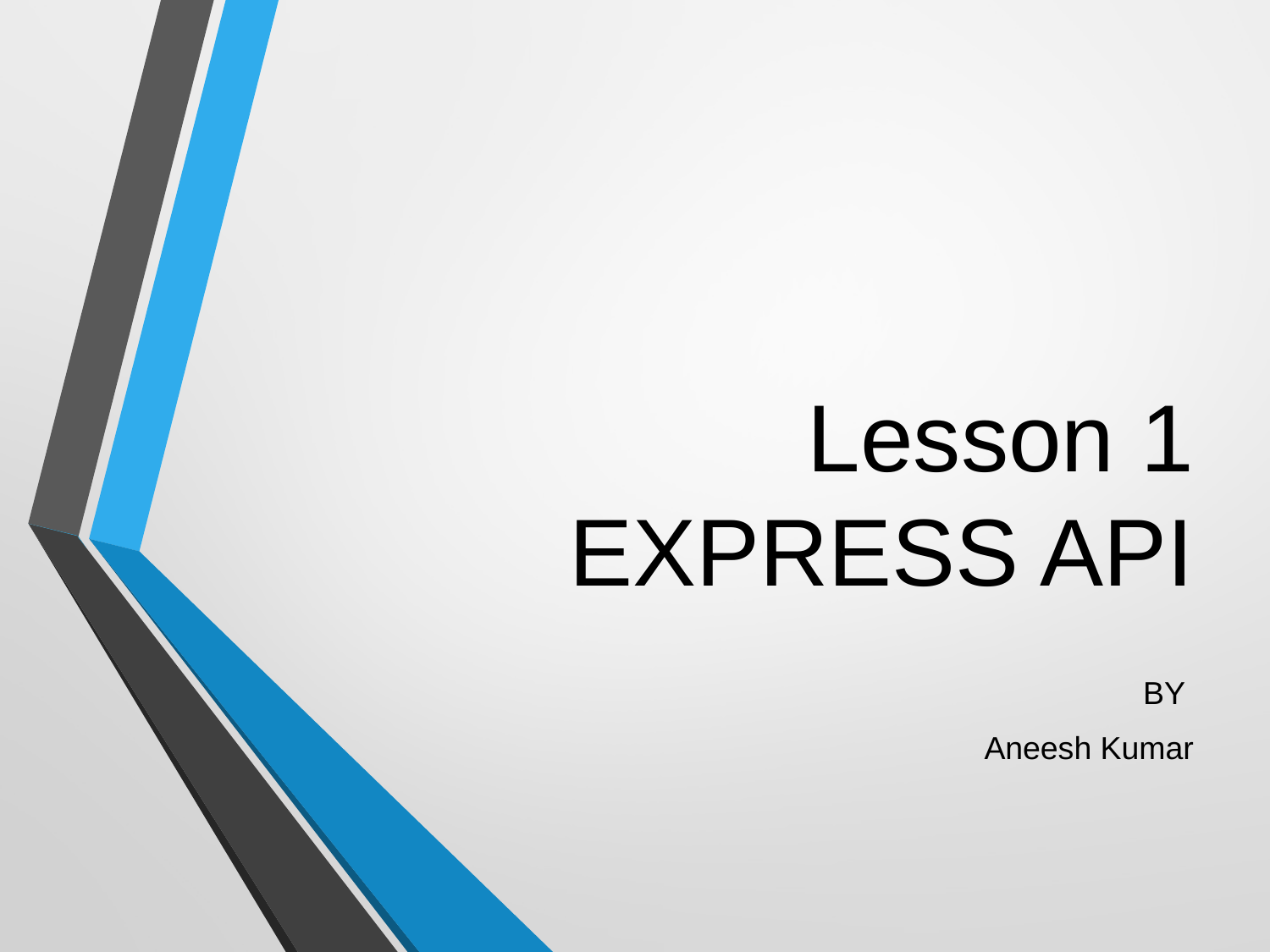

# Lesson 1 EXPRESS API

BY
Aneesh Kumar